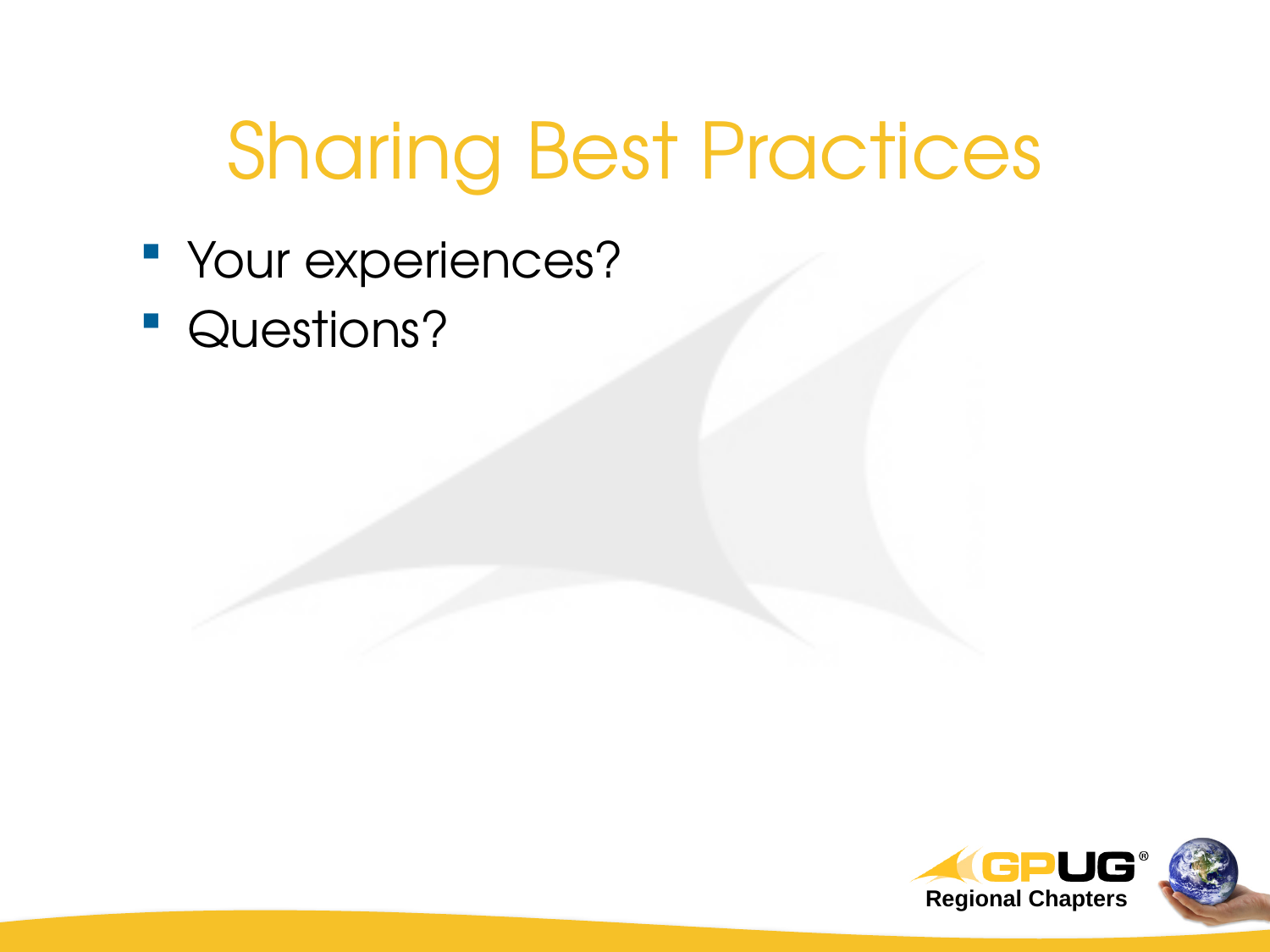

# Sharing Best Practices
Your experiences?
Questions?